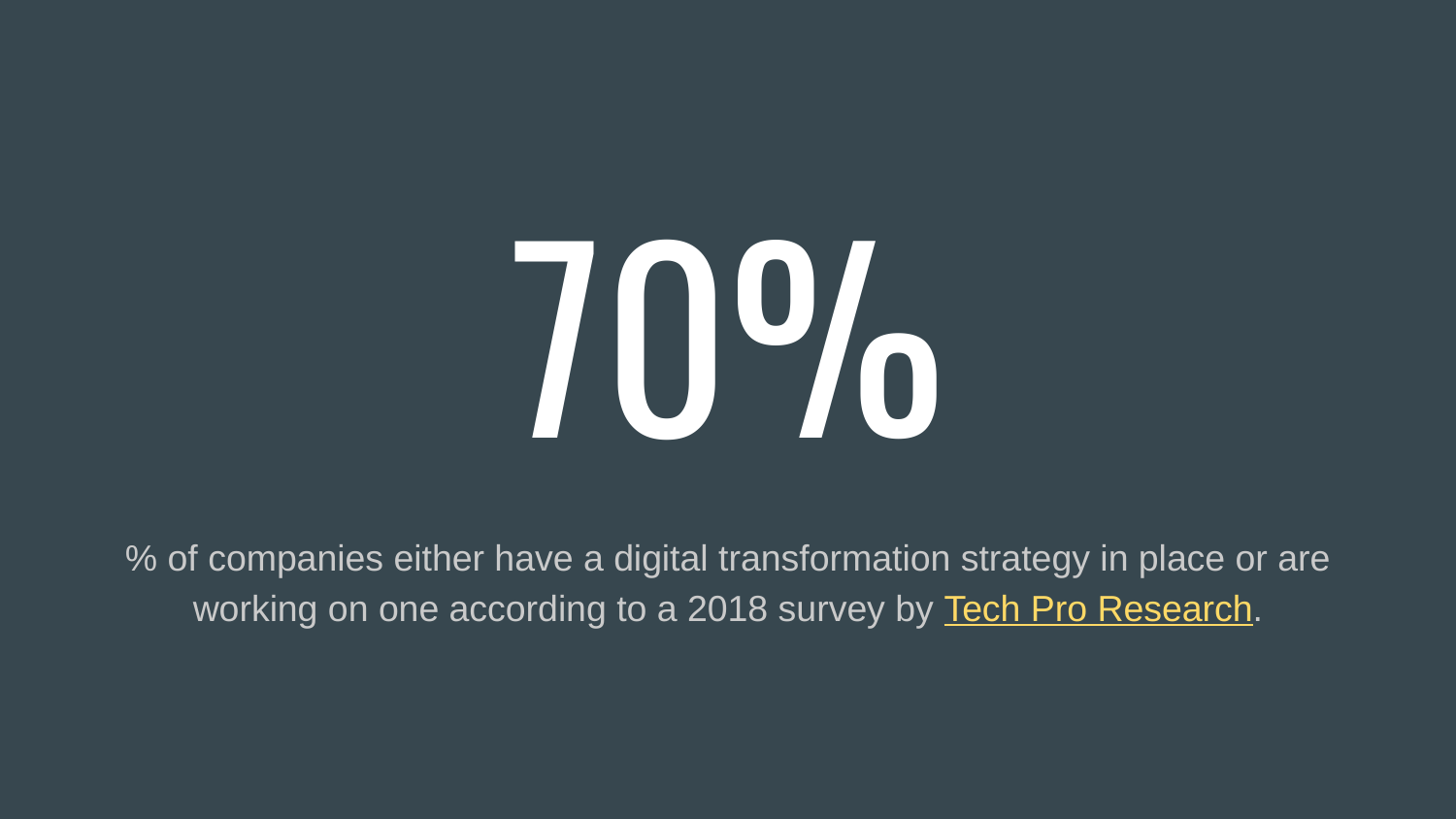

# 70%
% of companies either have a digital transformation strategy in place or are working on one according to a 2018 survey by Tech Pro Research.